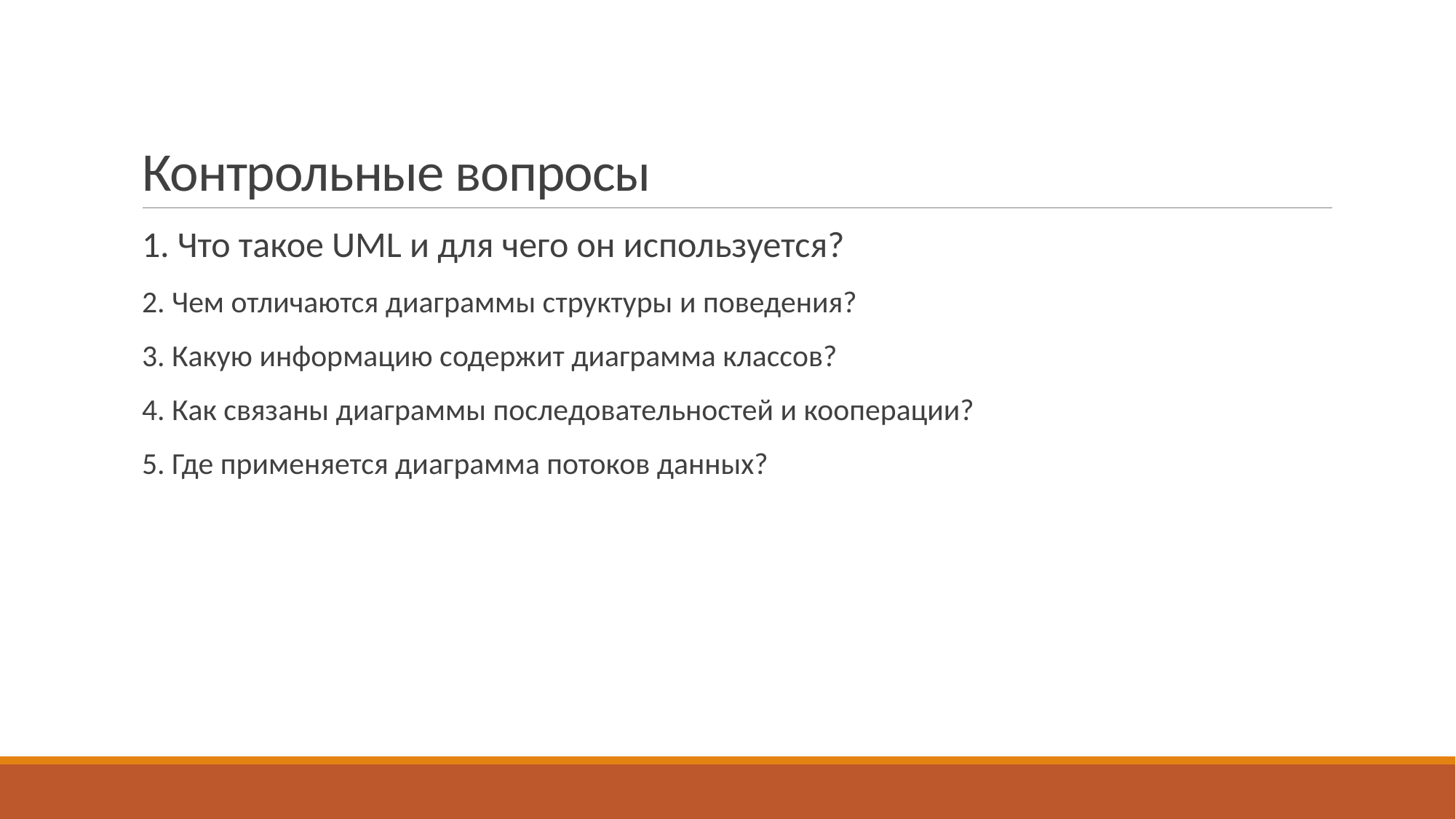

# Контрольные вопросы
1. Что такое UML и для чего он используется?
2. Чем отличаются диаграммы структуры и поведения?
3. Какую информацию содержит диаграмма классов?
4. Как связаны диаграммы последовательностей и кооперации?
5. Где применяется диаграмма потоков данных?